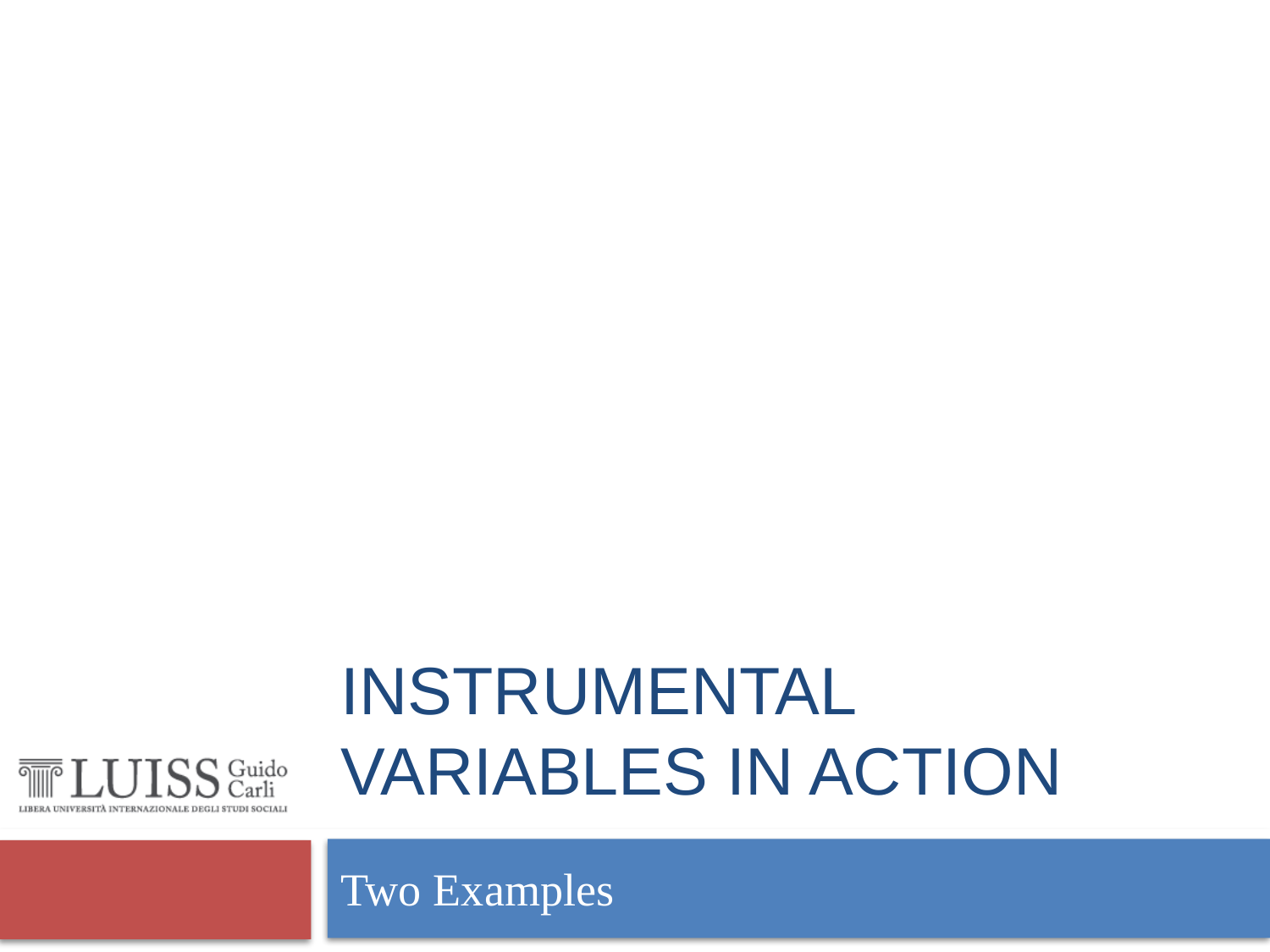

# Instrumental Variables in action
Two Examples